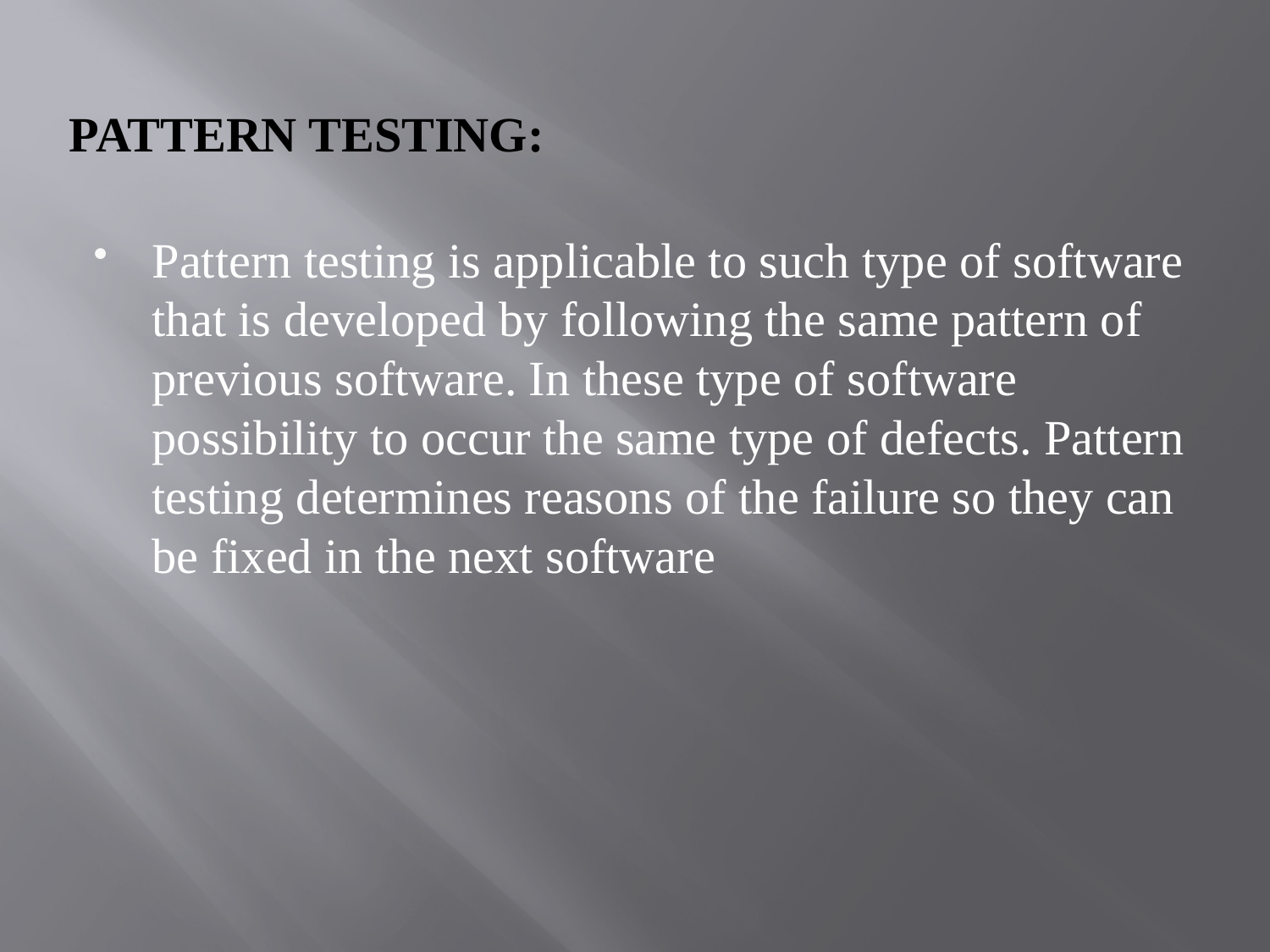

# PATTERN TESTING:
Pattern testing is applicable to such type of software that is developed by following the same pattern of previous software. In these type of software possibility to occur the same type of defects. Pattern testing determines reasons of the failure so they can be fixed in the next software